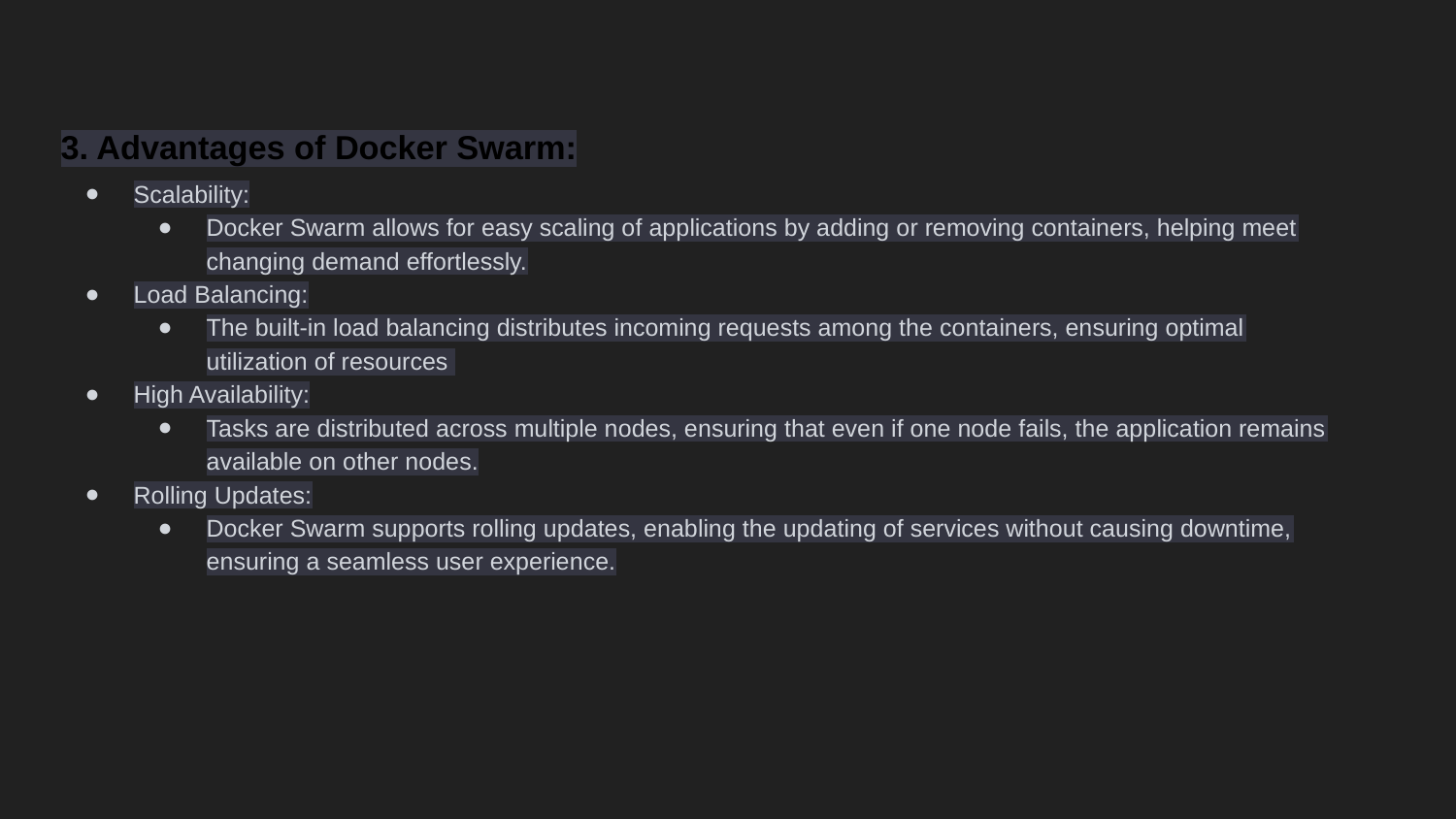

3. Advantages of Docker Swarm:
Scalability:
Docker Swarm allows for easy scaling of applications by adding or removing containers, helping meet changing demand effortlessly.
Load Balancing:
The built-in load balancing distributes incoming requests among the containers, ensuring optimal utilization of resources
High Availability:
Tasks are distributed across multiple nodes, ensuring that even if one node fails, the application remains available on other nodes.
Rolling Updates:
Docker Swarm supports rolling updates, enabling the updating of services without causing downtime, ensuring a seamless user experience.